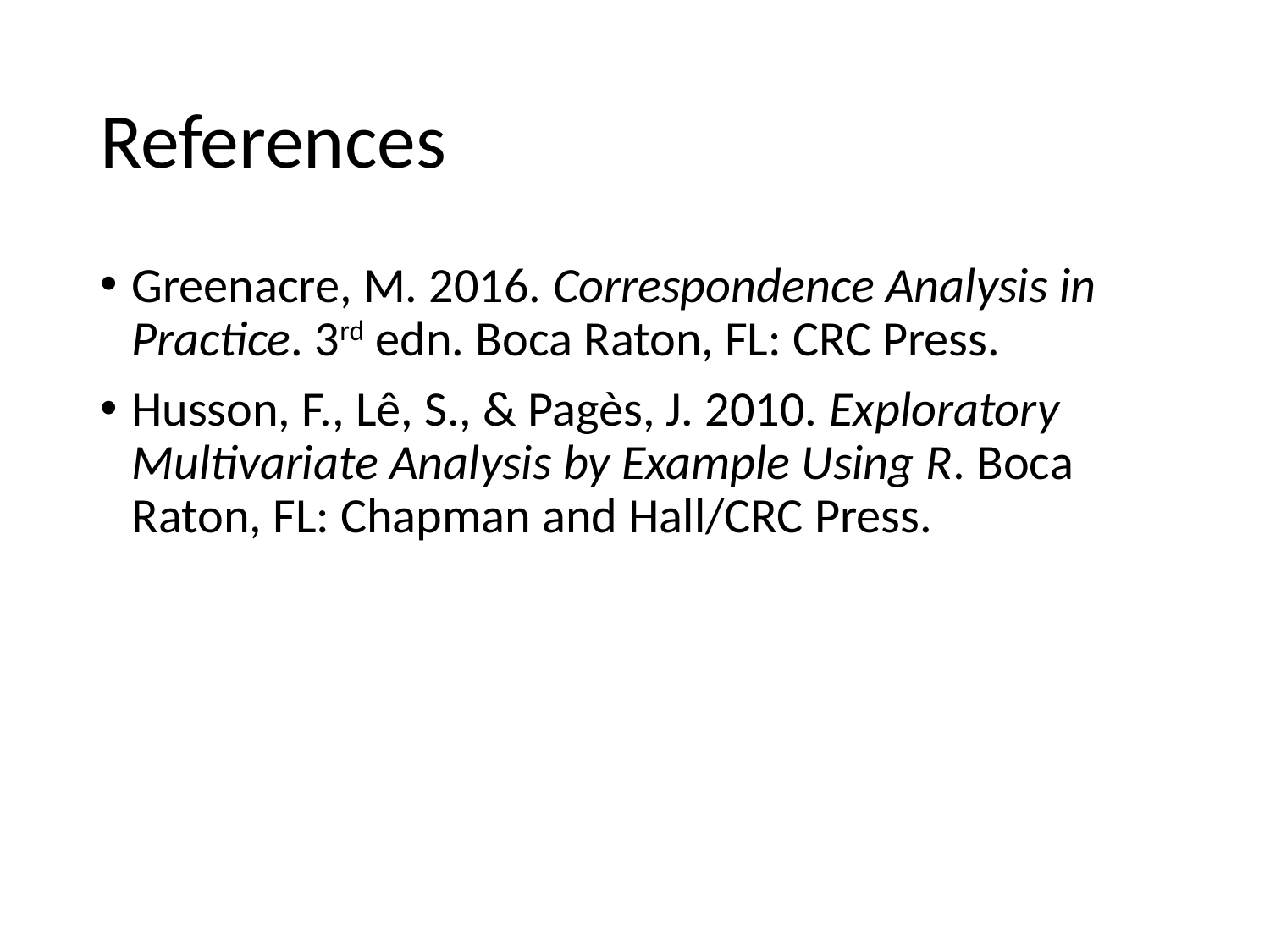

# References
Greenacre, M. 2016. Correspondence Analysis in Practice. 3rd edn. Boca Raton, FL: CRC Press.
Husson, F., Lê, S., & Pagès, J. 2010. Exploratory Multivariate Analysis by Example Using R. Boca Raton, FL: Chapman and Hall/CRC Press.